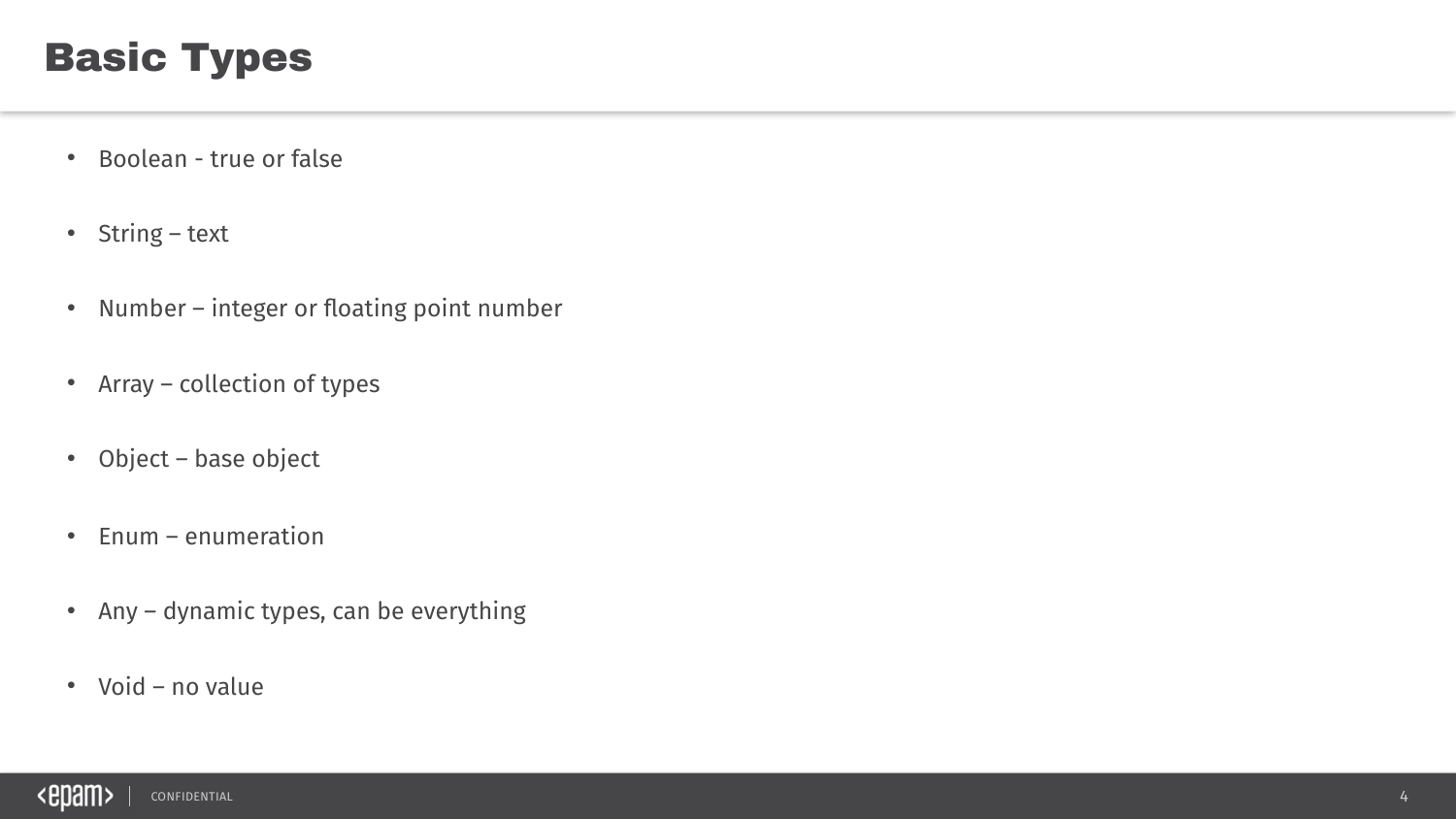

Basic Types

Boolean - true or false

String – text

Number – integer or floating point number

Array – collection of types

Object – base object

Enum – enumeration

Any – dynamic types, can be everything

Void – no value